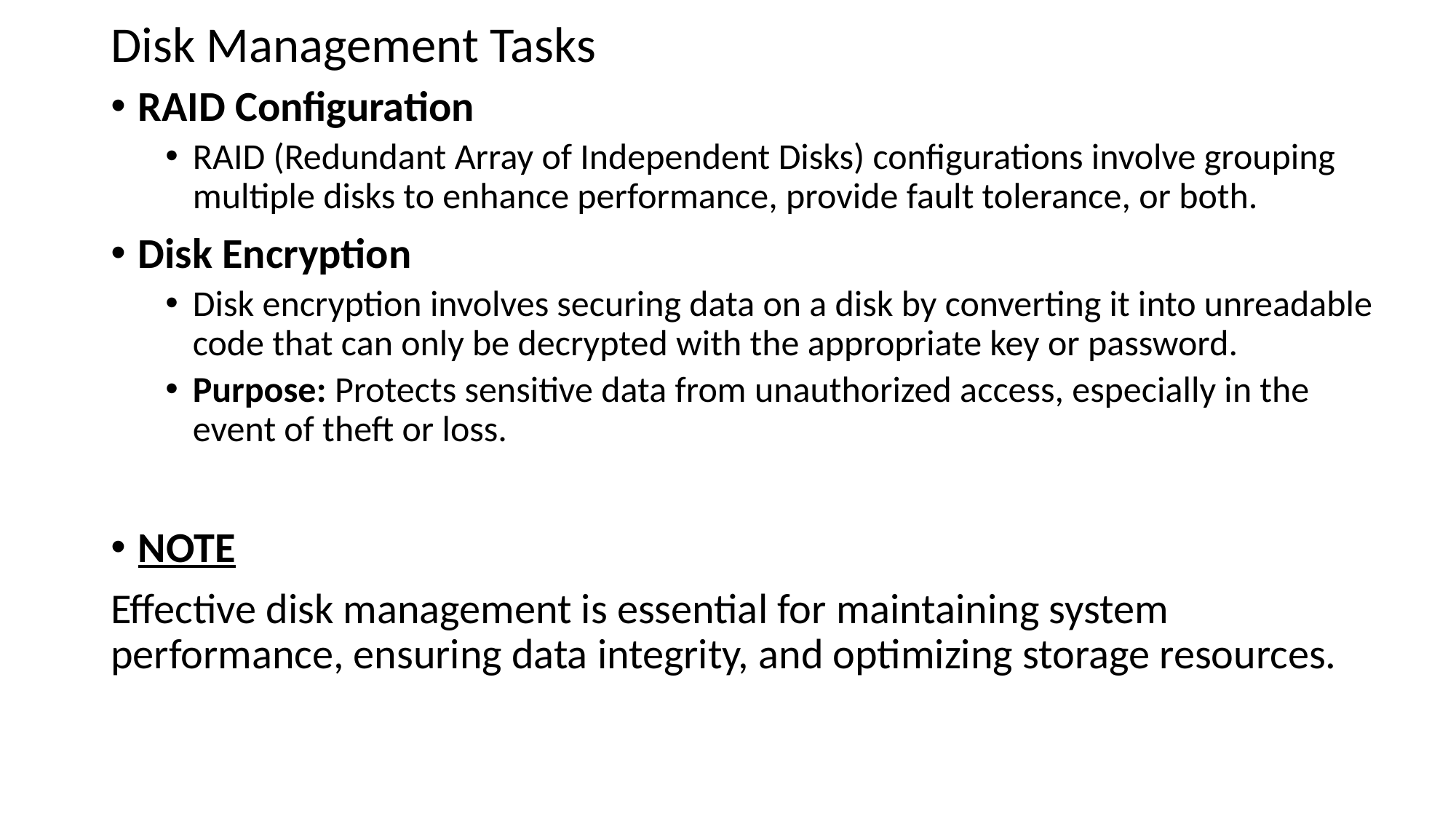

# Disk Management Tasks
RAID Configuration
RAID (Redundant Array of Independent Disks) configurations involve grouping multiple disks to enhance performance, provide fault tolerance, or both.
Disk Encryption
Disk encryption involves securing data on a disk by converting it into unreadable code that can only be decrypted with the appropriate key or password.
Purpose: Protects sensitive data from unauthorized access, especially in the event of theft or loss.

NOTE
Effective disk management is essential for maintaining system performance, ensuring data integrity, and optimizing storage resources.